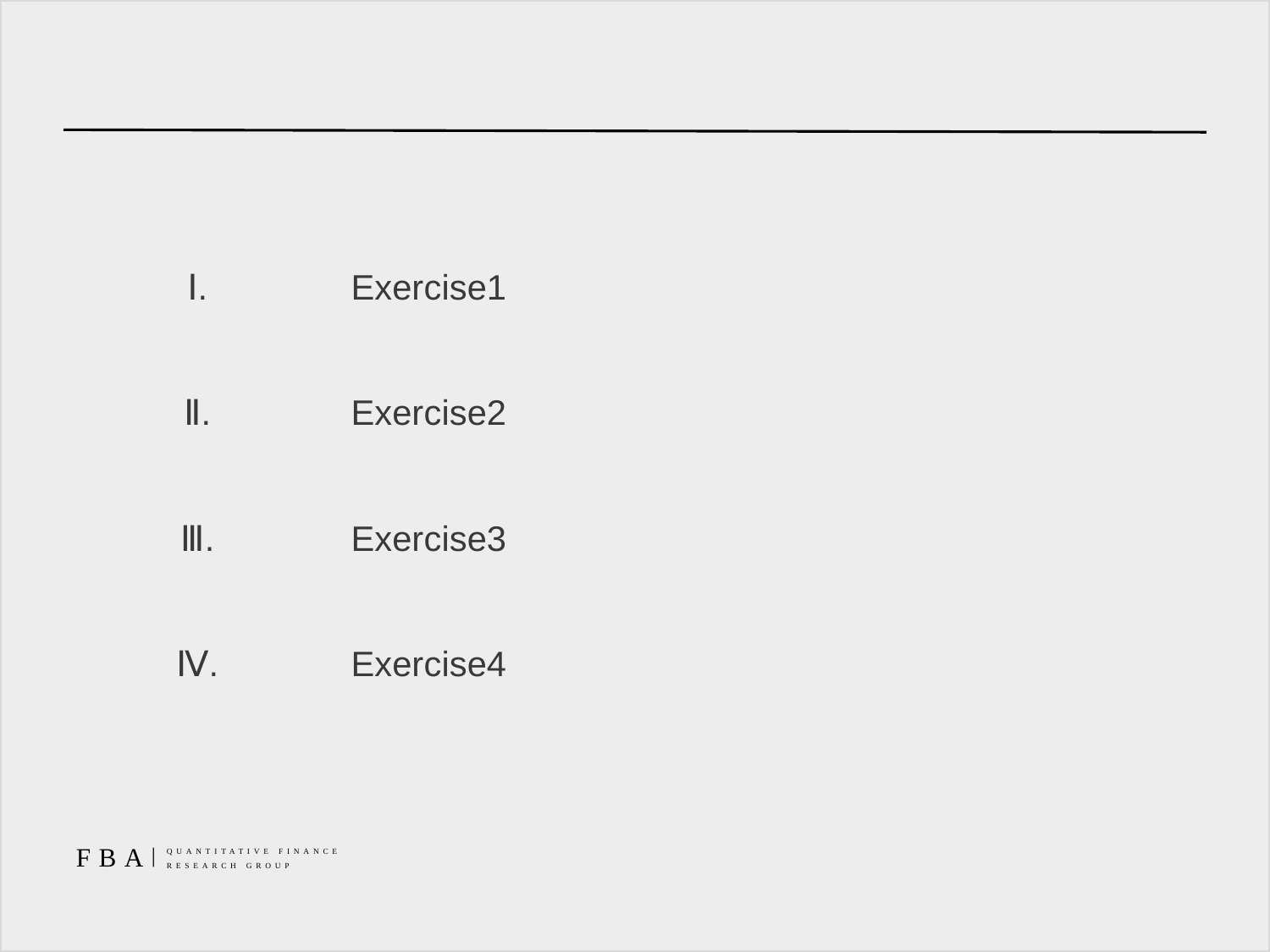

#
| Ⅰ. | Exercise1 |
| --- | --- |
| Ⅱ. | Exercise2 |
| Ⅲ. | Exercise3 |
| Ⅳ. | Exercise4 |